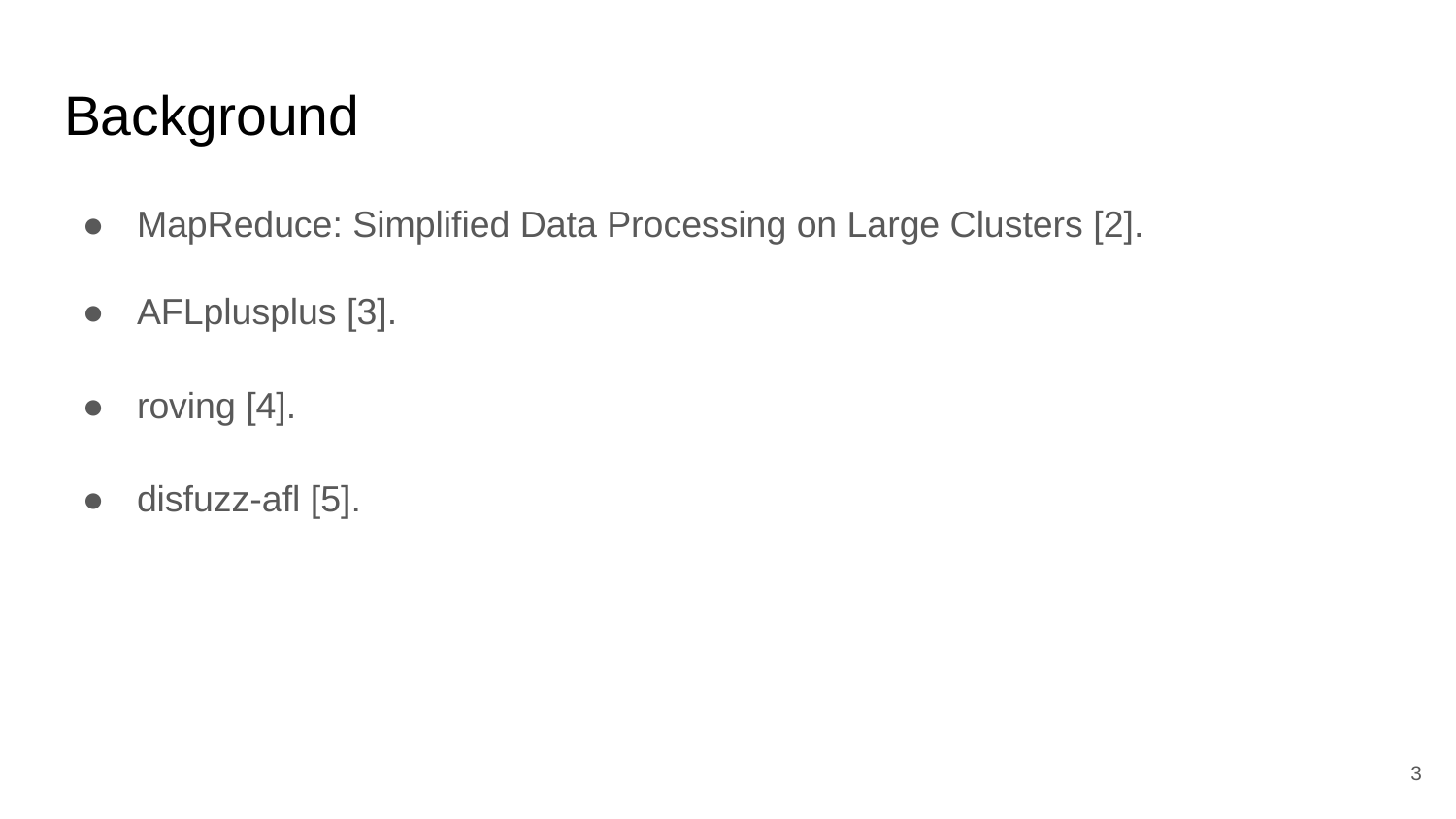

# Background
MapReduce: Simplified Data Processing on Large Clusters [2].
AFLplusplus [3].
roving [4].
disfuzz-afl [5].
3